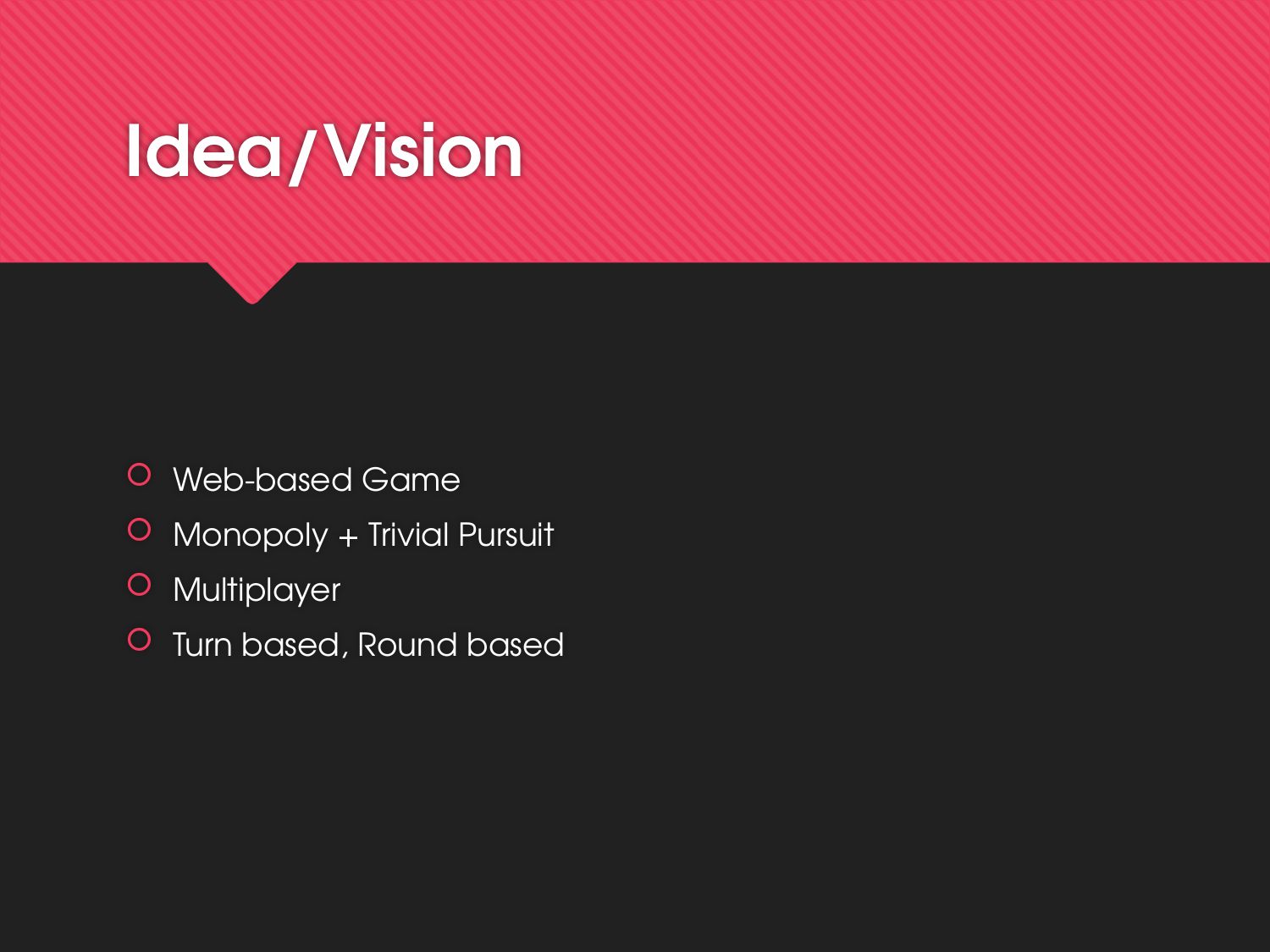

# Idea/Vision
Web-based Game
Monopoly + Trivial Pursuit
Multiplayer
Turn based, Round based